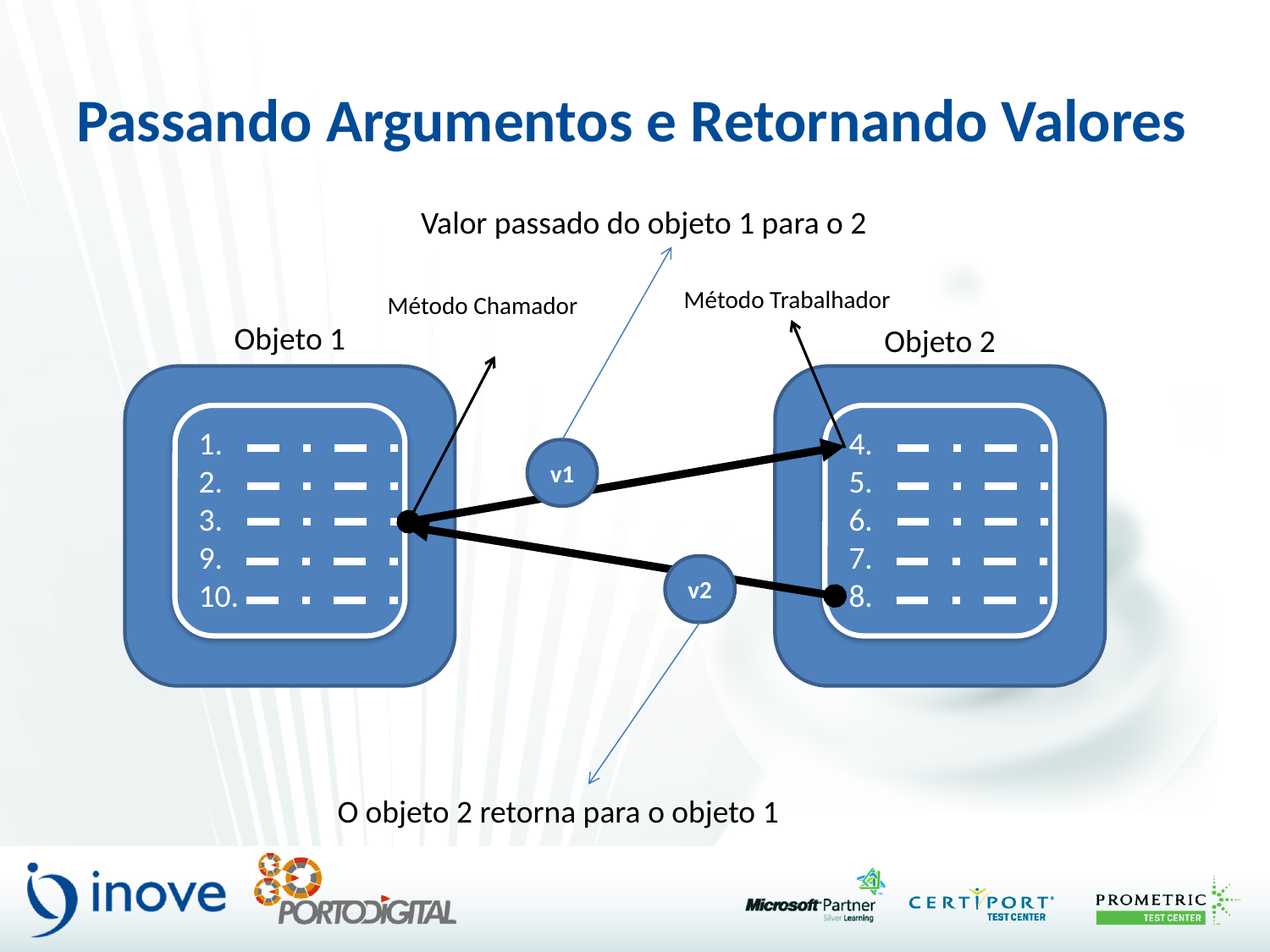

# Passando Argumentos e Retornando Valores
Valor passado do objeto 1 para o 2
Método Trabalhador
Método Chamador
Objeto 1
Objeto 2

1.
2.
3.
9.
10.
4.
5.
6.
7.
8.
v1
v2
O objeto 2 retorna para o objeto 1